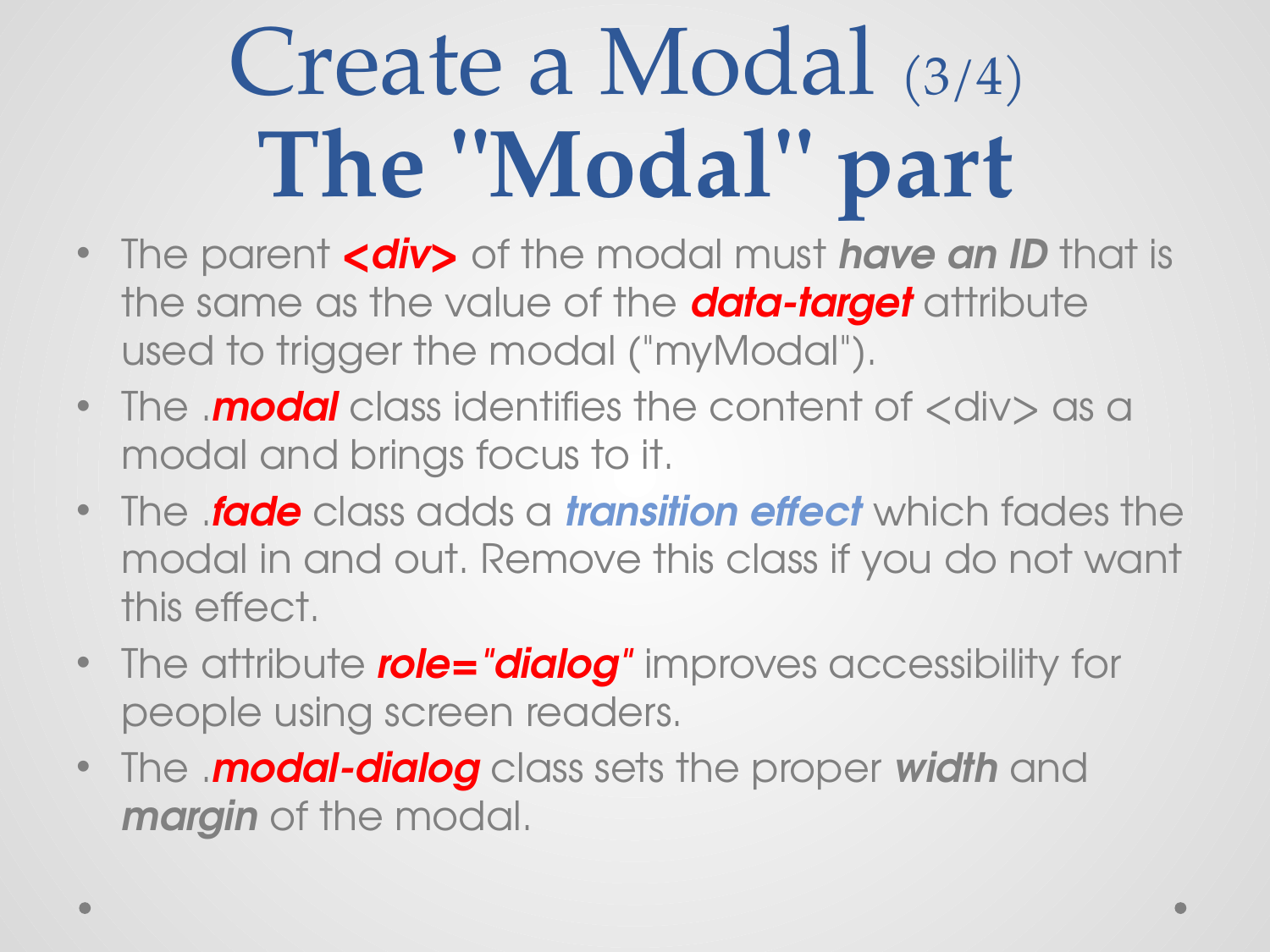

# Create a Modal (3/4) The "Modal" part
The parent <div> of the modal must have an ID that is the same as the value of the data-target attribute used to trigger the modal ("myModal").
The .modal class identifies the content of <div> as a modal and brings focus to it.
The .fade class adds a transition effect which fades the modal in and out. Remove this class if you do not want this effect.
The attribute role="dialog" improves accessibility for people using screen readers.
The .modal-dialog class sets the proper width and margin of the modal.